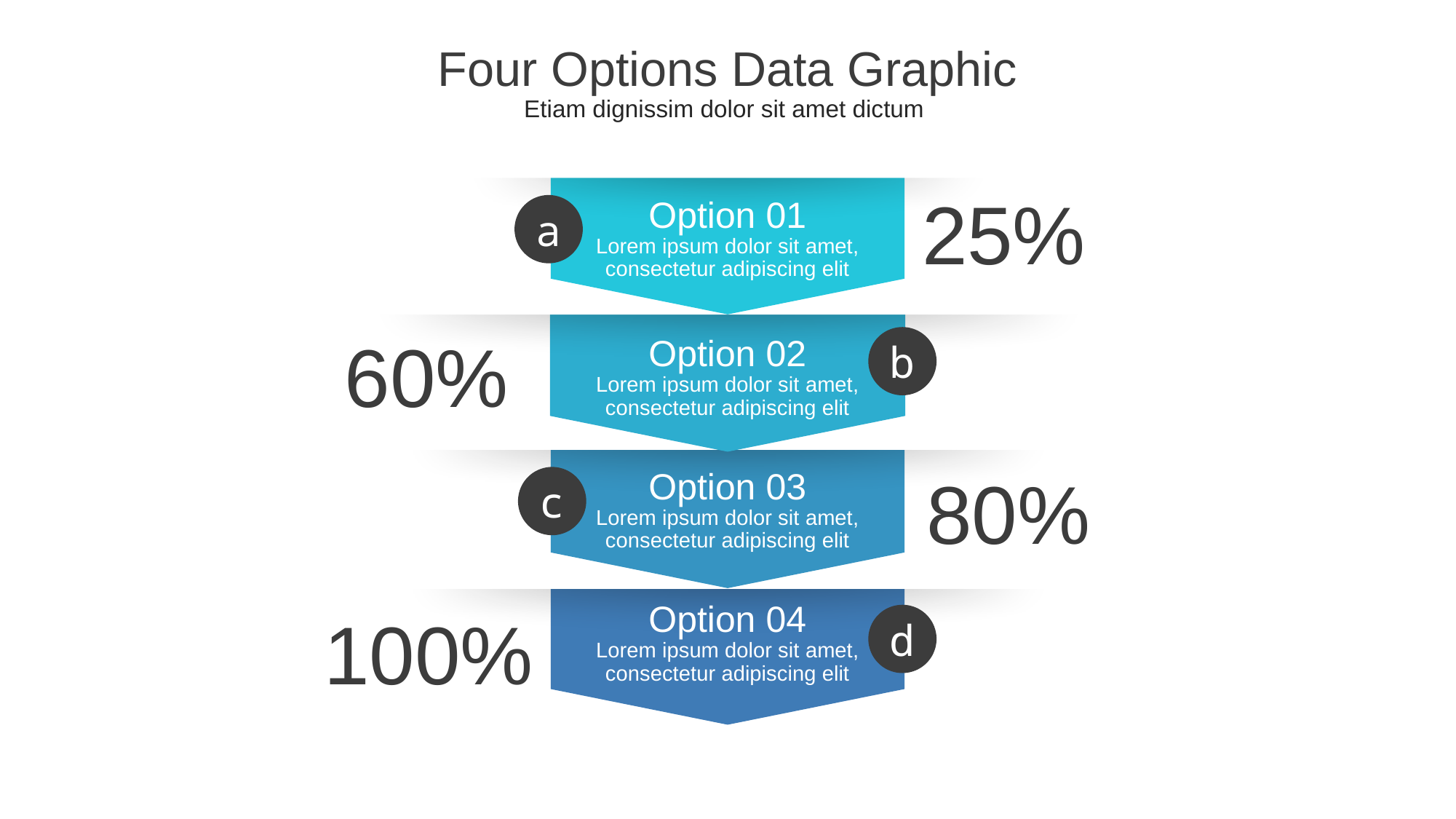

Four Options Data Graphic
Etiam dignissim dolor sit amet dictum

25%
Option 01
Lorem ipsum dolor sit amet, consectetur adipiscing elit
a

b
Option 02
Lorem ipsum dolor sit amet, consectetur adipiscing elit
60%

Option 03
Lorem ipsum dolor sit amet, consectetur adipiscing elit
c
80%
Option 04
Lorem ipsum dolor sit amet, consectetur adipiscing elit
d
100%